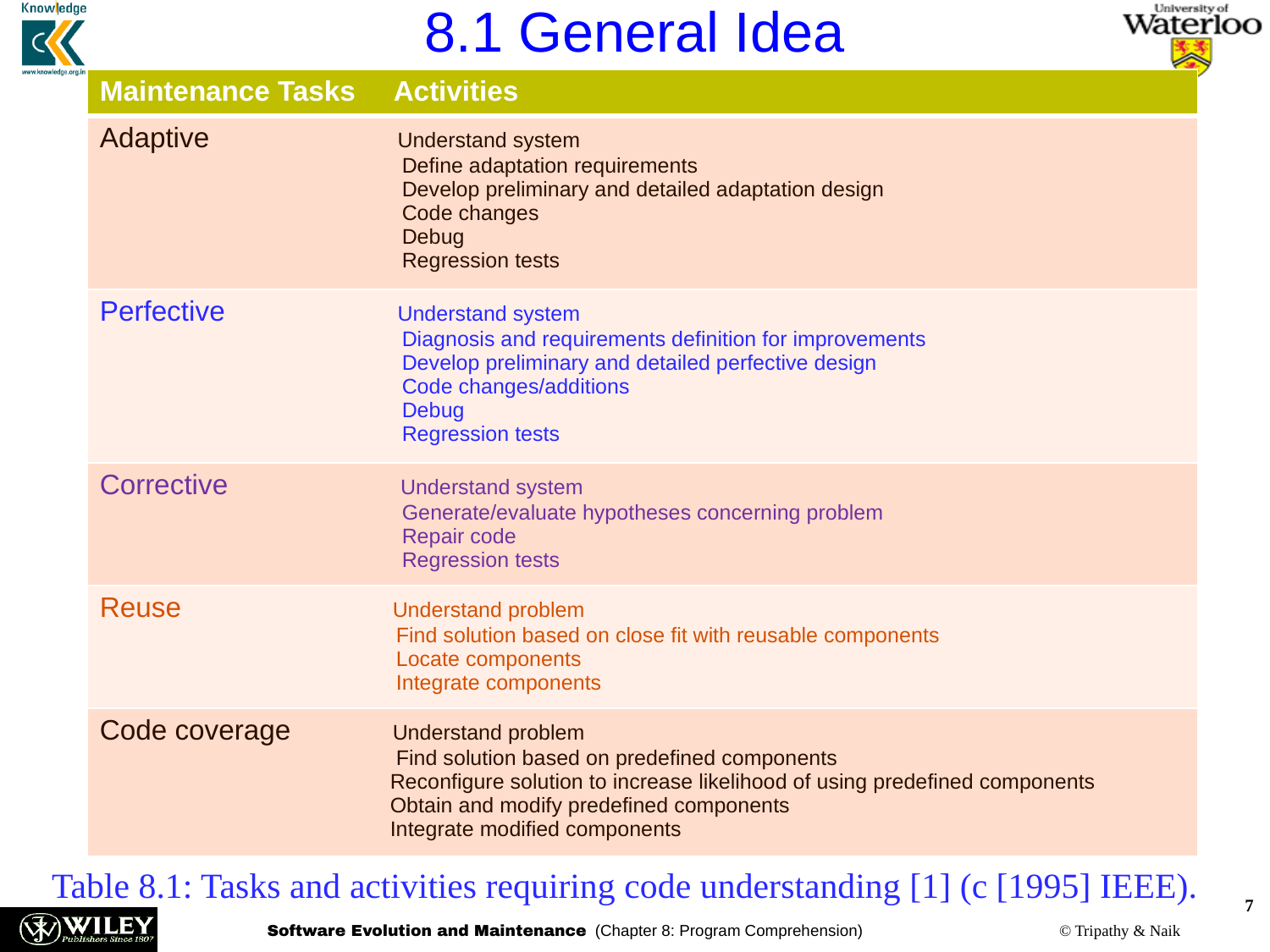

# 8.1 General Idea
| Maintenance Tasks Activities |
| --- |
| Adaptive Understand system Define adaptation requirements Develop preliminary and detailed adaptation design Code changes Debug Regression tests |
| Perfective Understand system Diagnosis and requirements definition for improvements Develop preliminary and detailed perfective design Code changes/additions Debug Regression tests |
| Corrective Understand system Generate/evaluate hypotheses concerning problem Repair code Regression tests |
| Reuse Understand problem Find solution based on close fit with reusable components Locate components Integrate components |
| Code coverage Understand problem Find solution based on predefined components Reconfigure solution to increase likelihood of using predefined components Obtain and modify predefined components Integrate modified components |
Table 8.1: Tasks and activities requiring code understanding [1] (c [1995] IEEE).
7